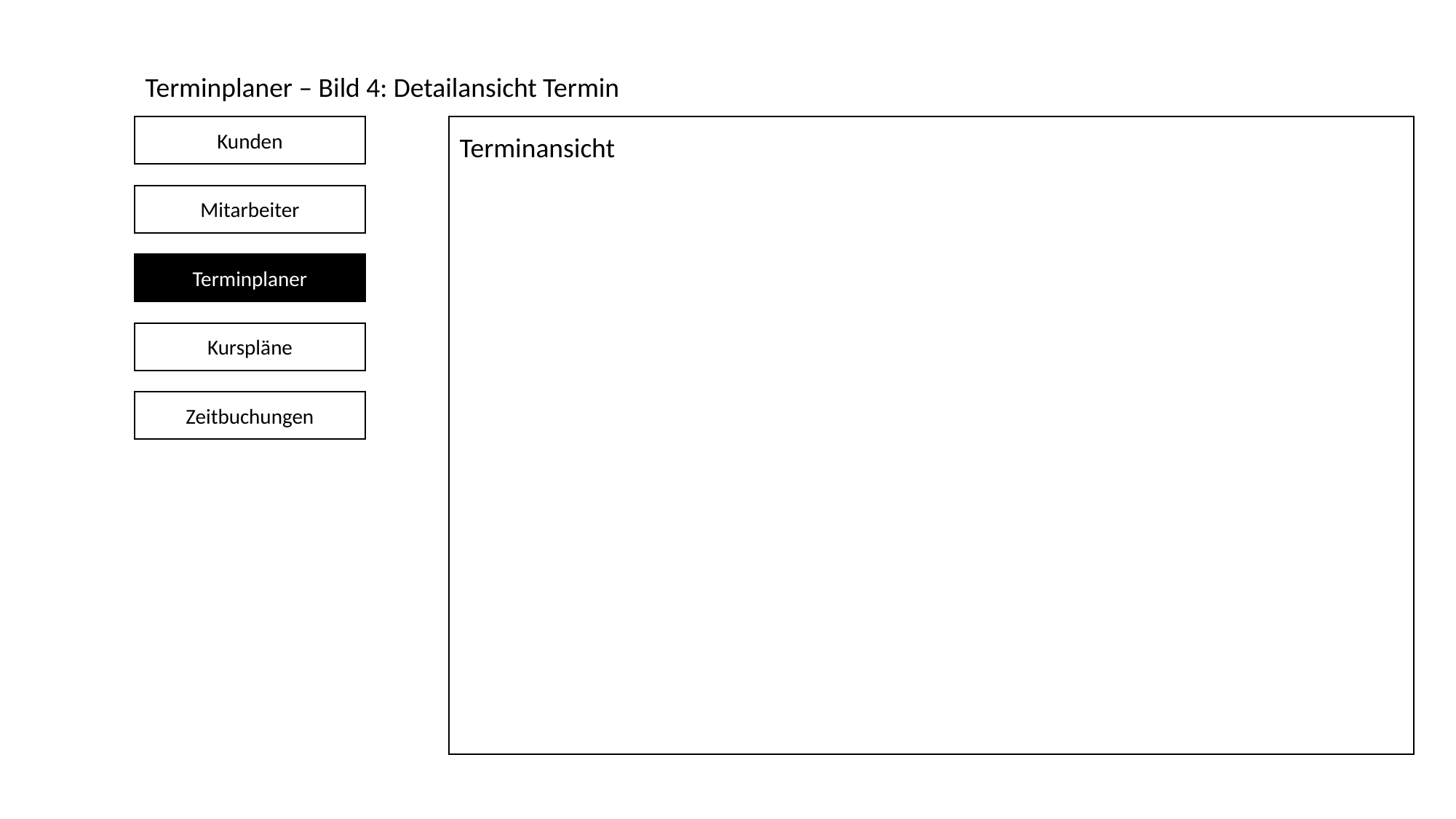

Terminplaner – Bild 4: Detailansicht Termin
Kunden

Terminansicht
Mitarbeiter
Terminplaner
Kurspläne
Zeitbuchungen